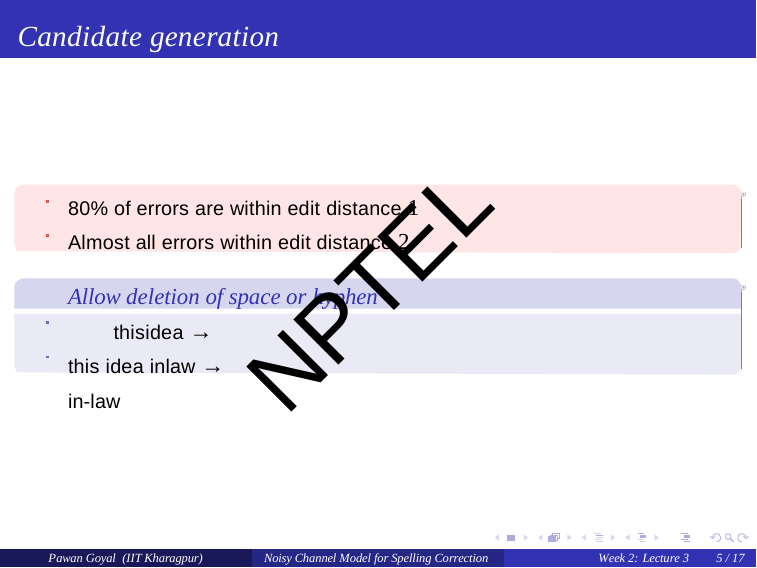

# Candidate generation

80% of errors are within edit distance 1
Almost all errors within edit distance 2

Allow deletion of space or hyphen
thisidea → this idea inlaw → in-law

NPTEL

Pawan Goyal  (IIT Kharagpur)
Noisy Channel Model for Spelling Correction
Week 2: Lecture 3
5 / 17